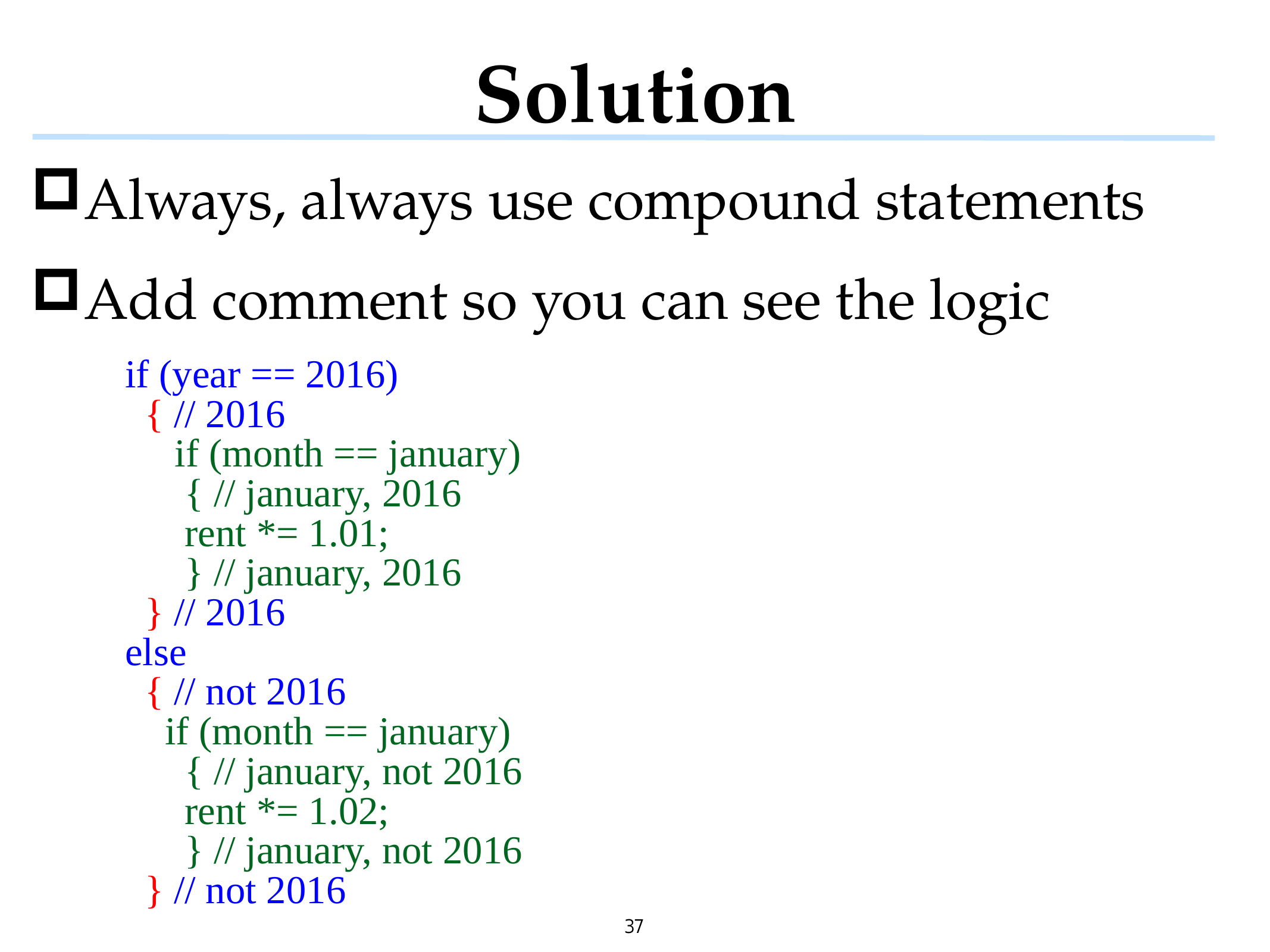

# Solution
Always, always use compound statements
Add comment so you can see the logic
if (year == 2016)
  { // 2016
     if (month == january)
      { // january, 2016
      rent *= 1.01;
      } // january, 2016
  } // 2016
else
  { // not 2016
    if (month == january)
      { // january, not 2016
      rent *= 1.02;
      } // january, not 2016
  } // not 2016
37